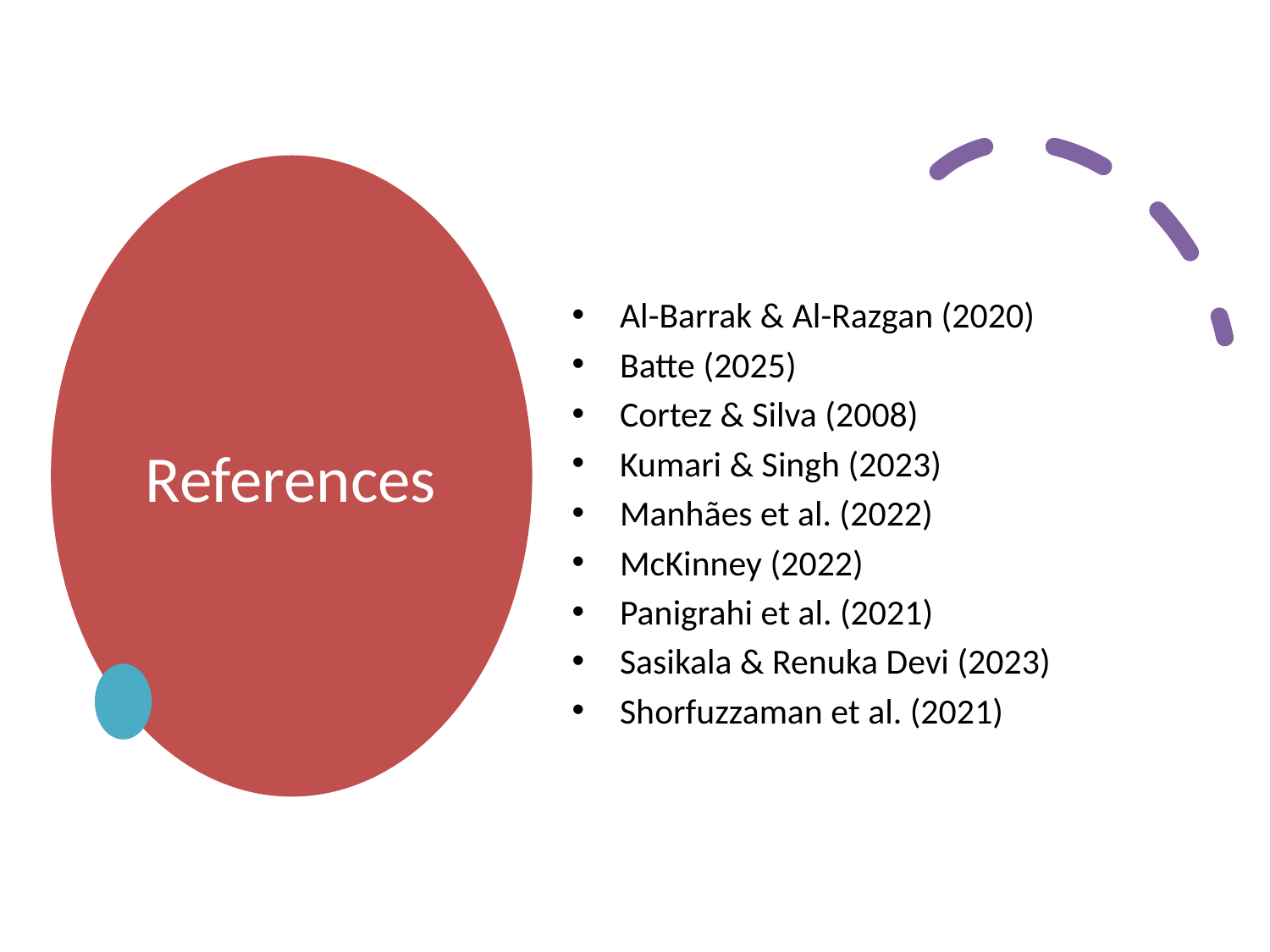

# References

Al-Barrak & Al-Razgan (2020)
Batte (2025)
Cortez & Silva (2008)
Kumari & Singh (2023)
Manhães et al. (2022)
McKinney (2022)
Panigrahi et al. (2021)
Sasikala & Renuka Devi (2023)
Shorfuzzaman et al. (2021)